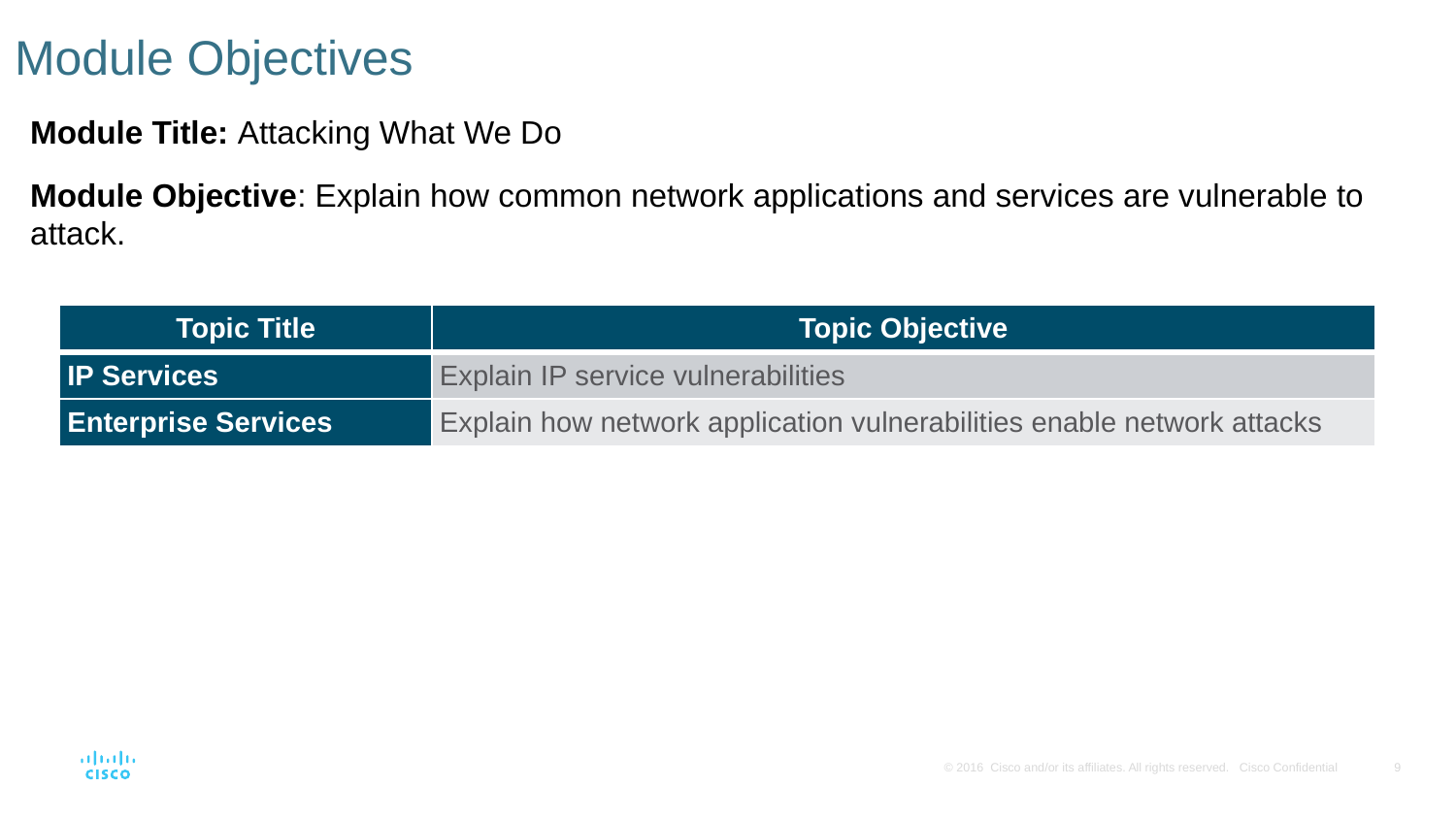

# Module Objectives
Module Title: Attacking What We Do
Module Objective: Explain how common network applications and services are vulnerable to attack.

| Topic Title | Topic Objective |
| --- | --- |
| IP Services | Explain IP service vulnerabilities |
| Enterprise Services | Explain how network application vulnerabilities enable network attacks |